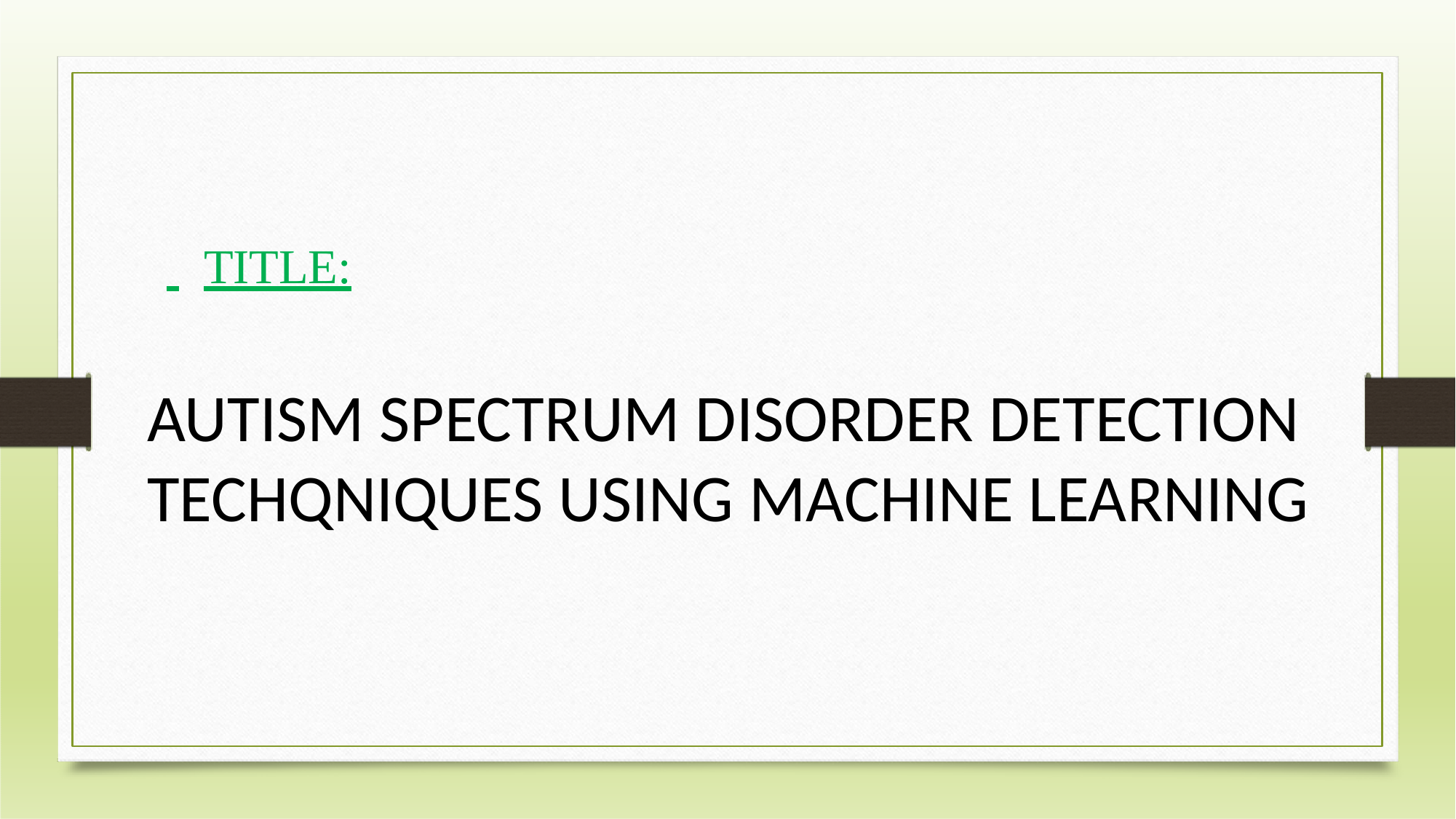

# TITLE:
AUTISM SPECTRUM DISORDER DETECTION TECHQNIQUES USING MACHINE LEARNING